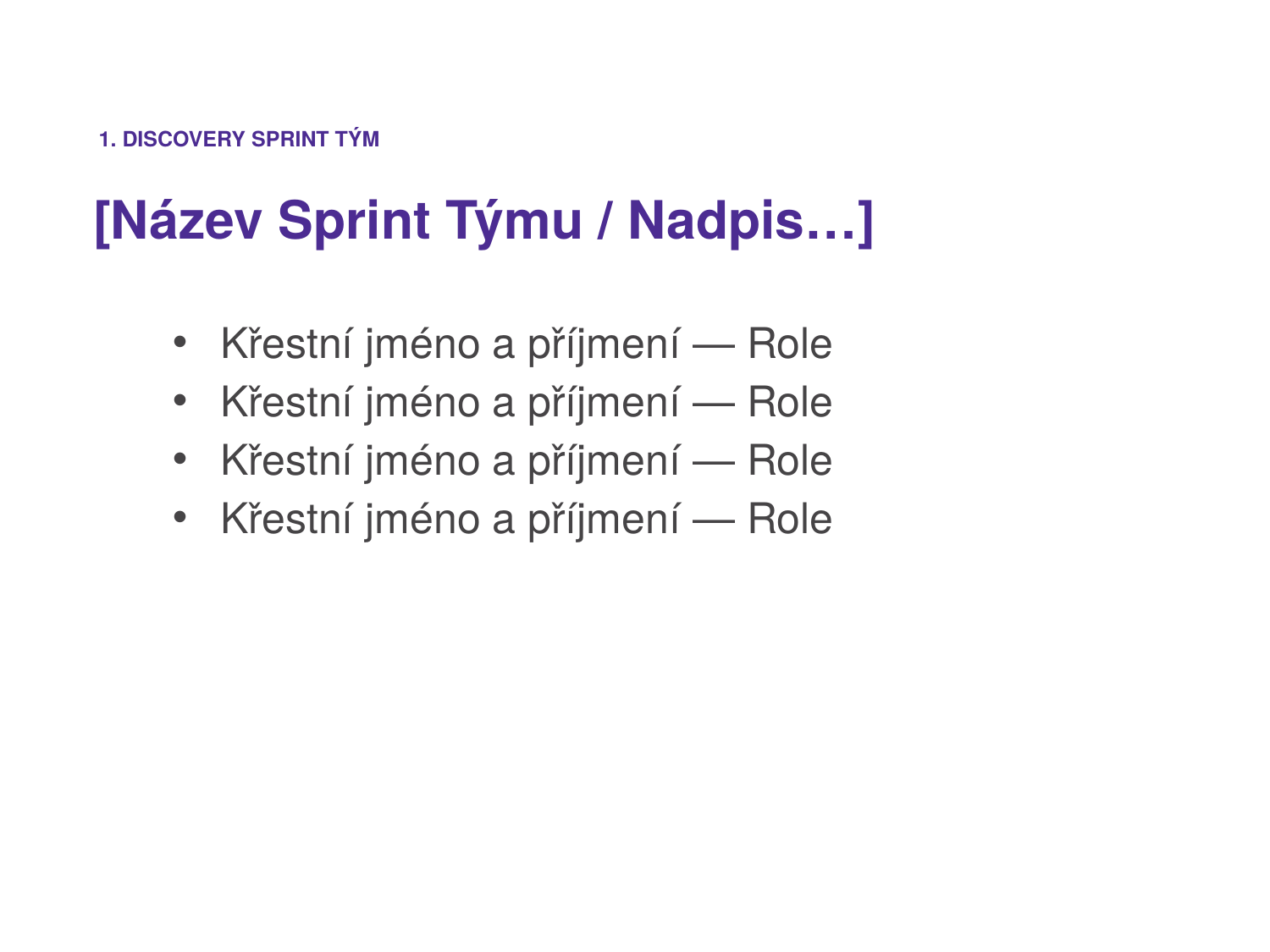

1. DISCOVERY SPRINT TÝM
[Název Sprint Týmu / Nadpis…]

Křestní jméno a příjmení — Role
Křestní jméno a příjmení — Role
Křestní jméno a příjmení — Role
Křestní jméno a příjmení — Role